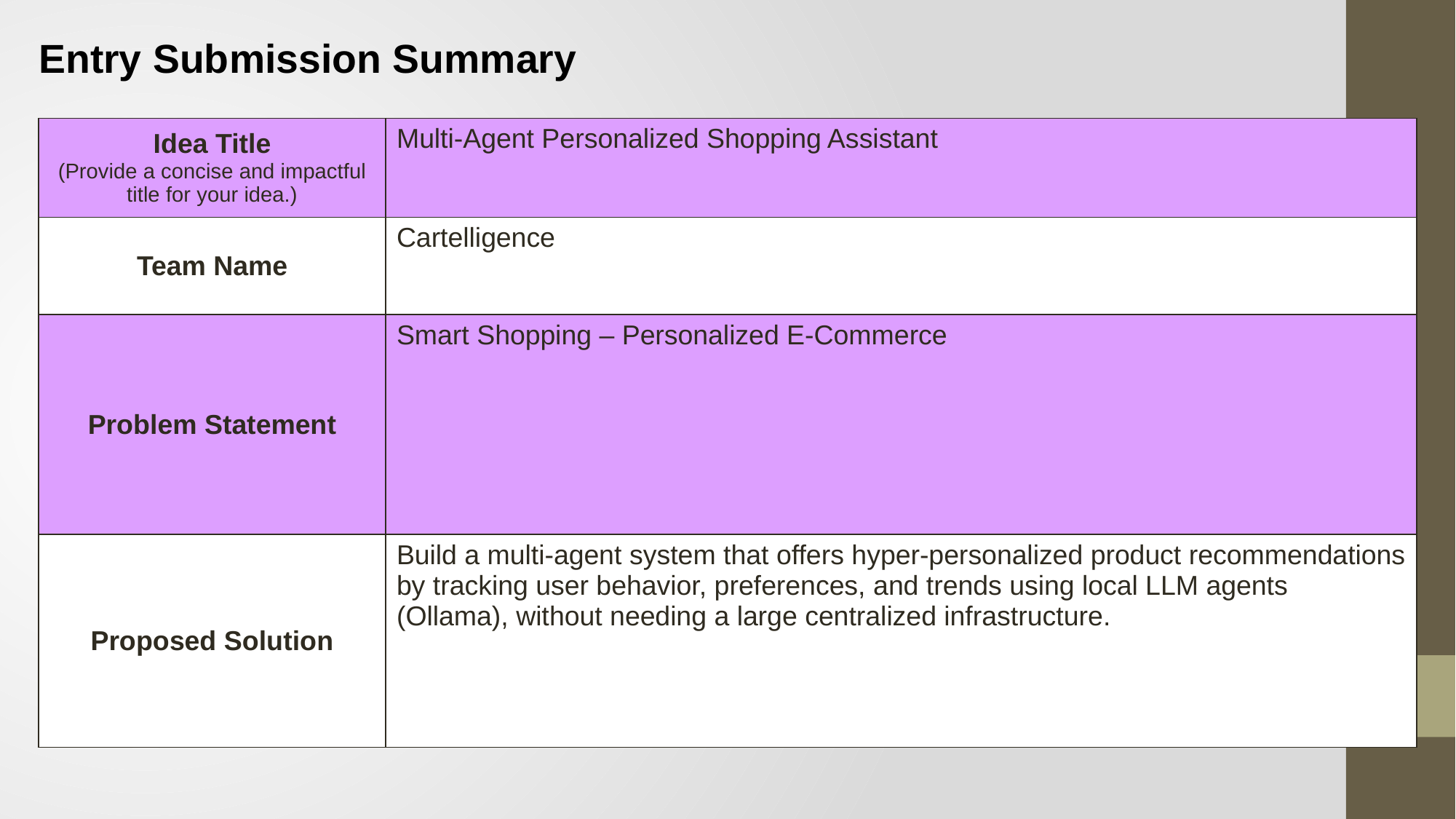

Entry Submission Summary
| Idea Title (Provide a concise and impactful title for your idea.) | Multi-Agent Personalized Shopping Assistant |
| --- | --- |
| Team Name | Cartelligence |
| Problem Statement | Smart Shopping – Personalized E-Commerce |
| Proposed Solution | Build a multi-agent system that offers hyper-personalized product recommendations by tracking user behavior, preferences, and trends using local LLM agents (Ollama), without needing a large centralized infrastructure. |